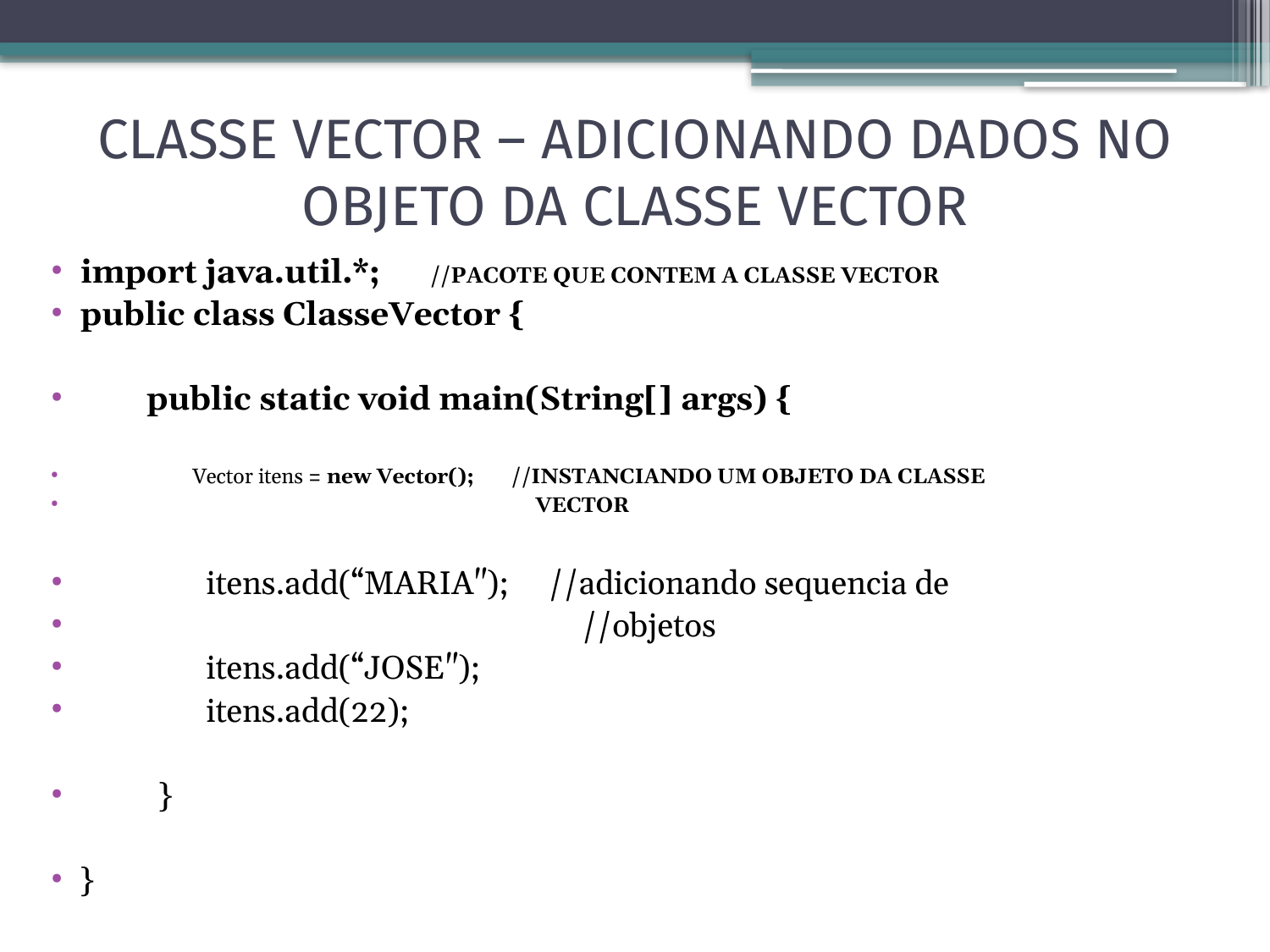

# CLASSE VECTOR – ADICIONANDO DADOS NO OBJETO DA CLASSE VECTOR
import java.util.*;      //PACOTE QUE CONTEM A CLASSE VECTOR
public class ClasseVector {

        public static void main(String[] args) {

                      Vector itens = new Vector();       //INSTANCIANDO UM OBJETO DA CLASSE
                                                                                      VECTOR

                itens.add(“MARIA");     //adicionando sequencia de
                                                                //objetos
                itens.add(“JOSE");
                itens.add(22);

          }

}